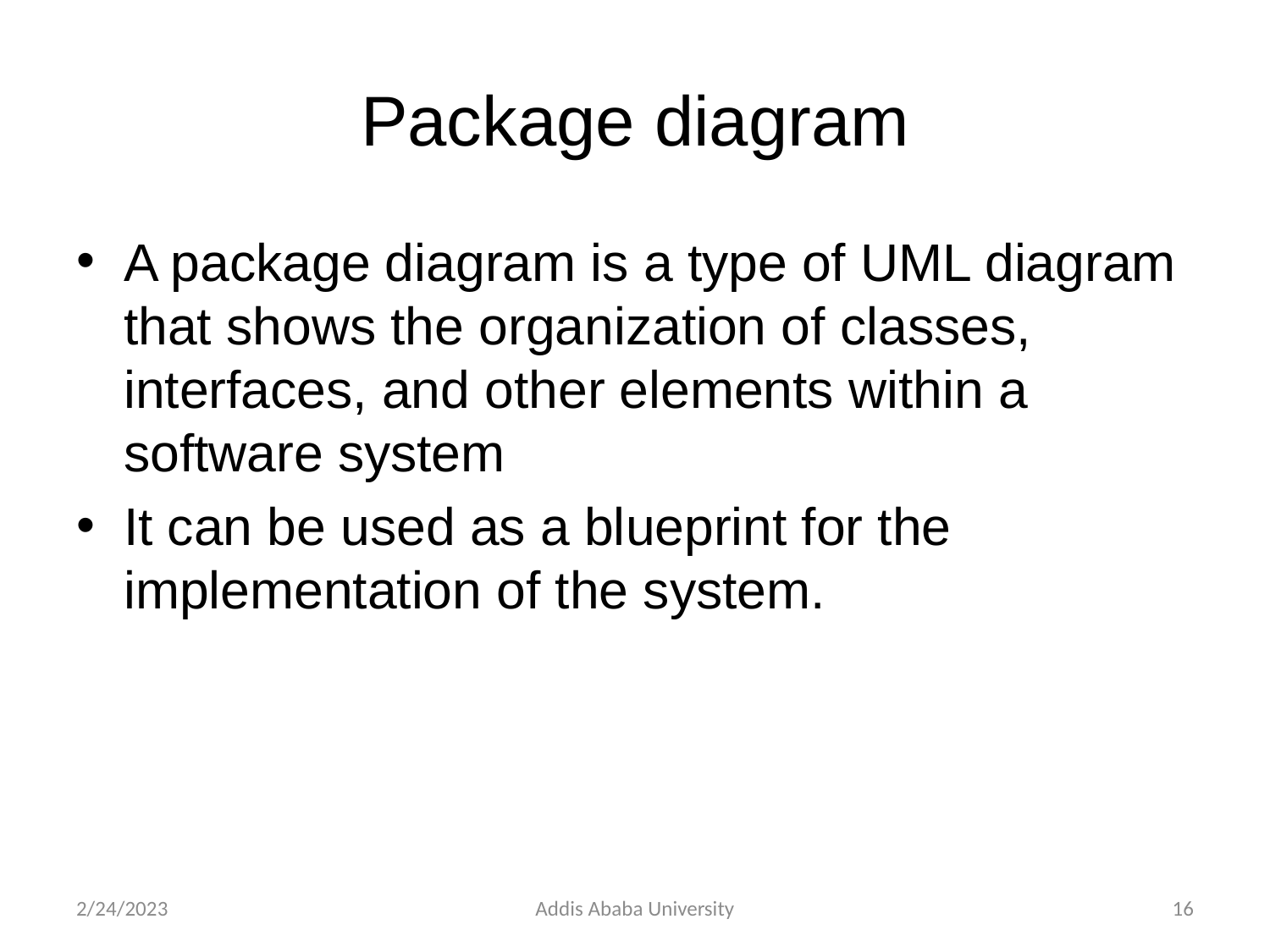

# Package diagram
A package diagram is a type of UML diagram that shows the organization of classes, interfaces, and other elements within a software system
It can be used as a blueprint for the implementation of the system.
2/24/2023
Addis Ababa University
16